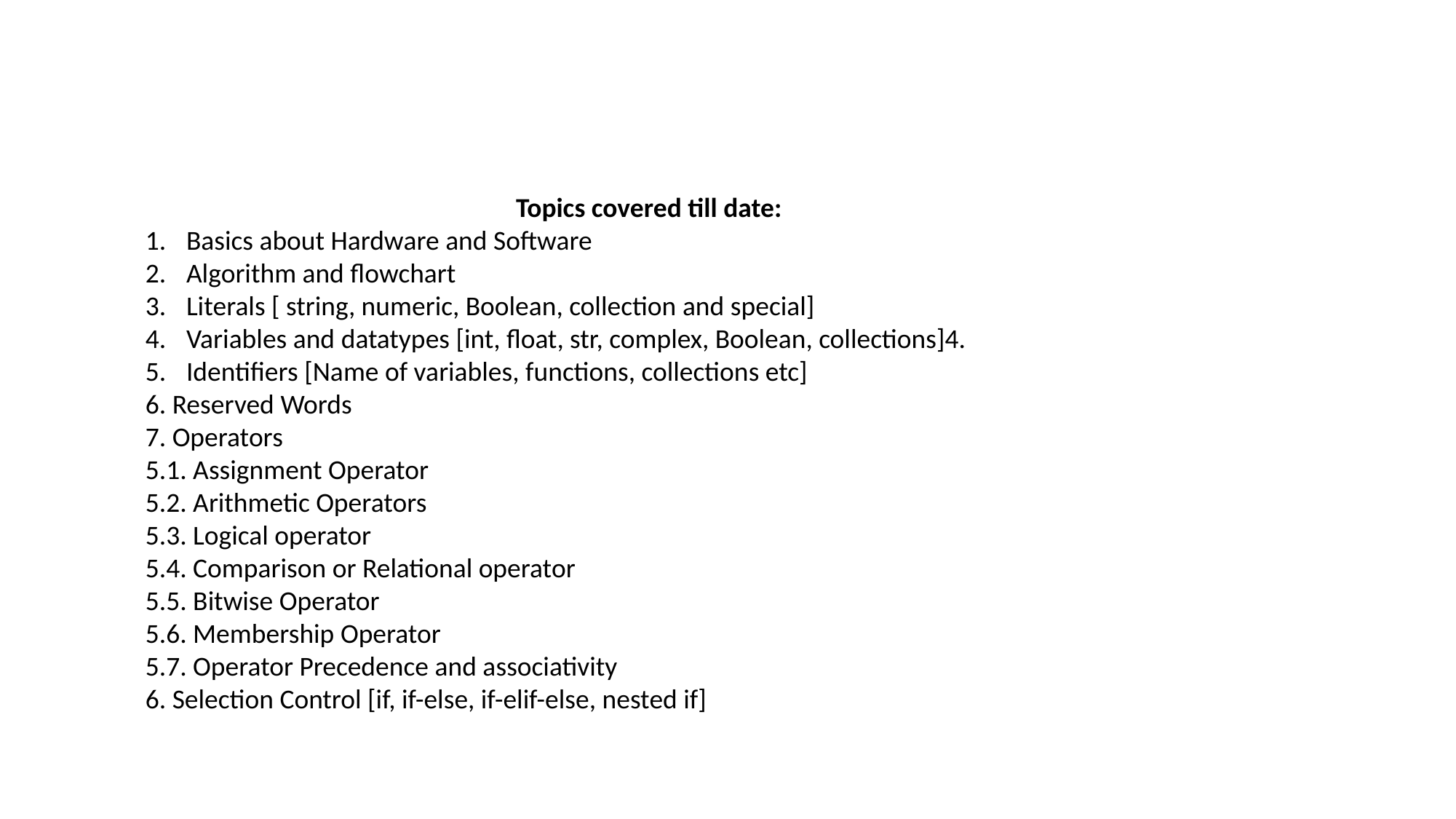

Topics covered till date:
Basics about Hardware and Software
Algorithm and flowchart
Literals [ string, numeric, Boolean, collection and special]
Variables and datatypes [int, float, str, complex, Boolean, collections]4.
Identifiers [Name of variables, functions, collections etc]
6. Reserved Words
7. Operators
5.1. Assignment Operator
5.2. Arithmetic Operators
5.3. Logical operator
5.4. Comparison or Relational operator
5.5. Bitwise Operator
5.6. Membership Operator
5.7. Operator Precedence and associativity
6. Selection Control [if, if-else, if-elif-else, nested if]